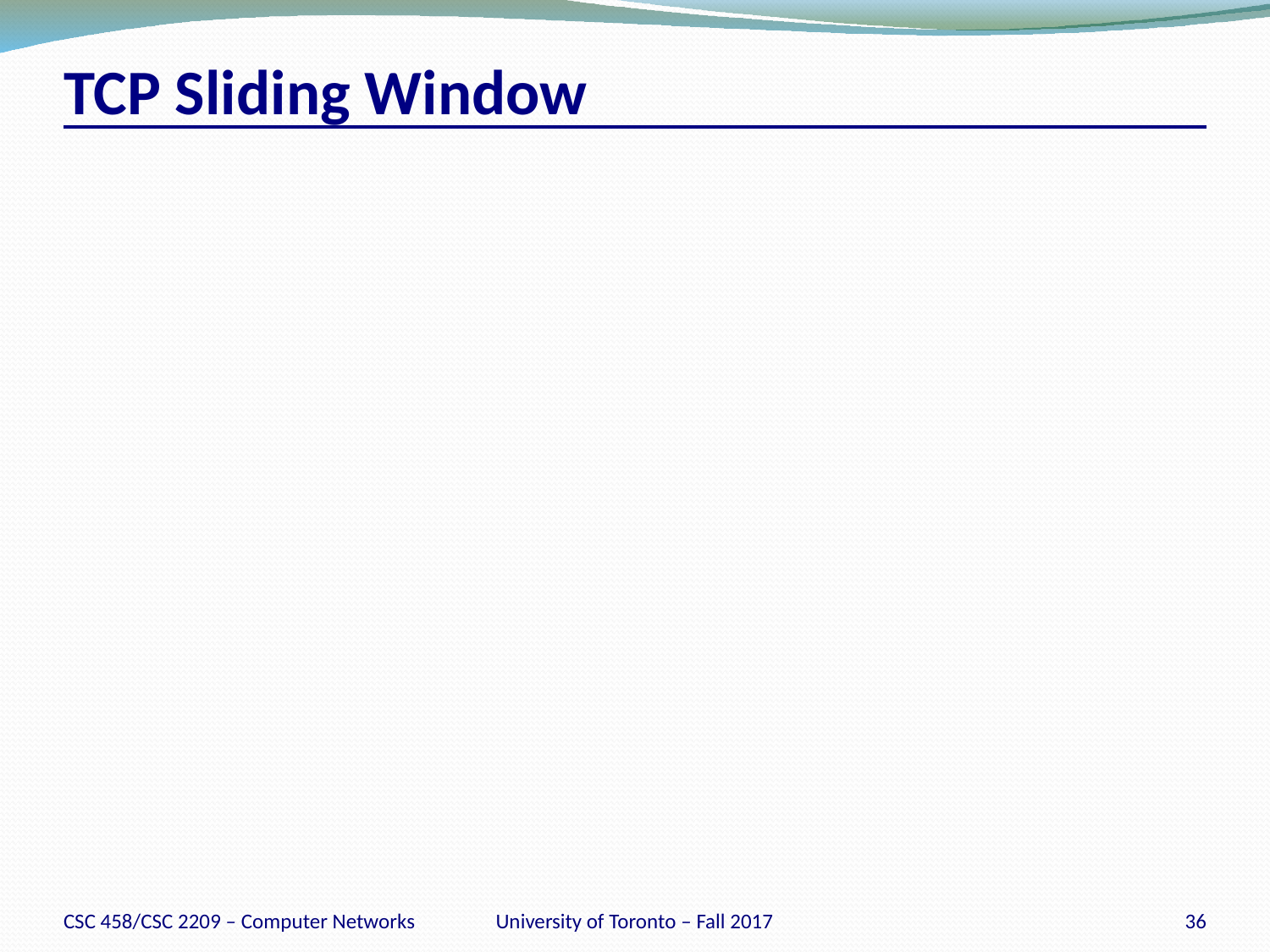

# TCP Sliding Window
CSC 458/CSC 2209 – Computer Networks
University of Toronto – Fall 2017
36